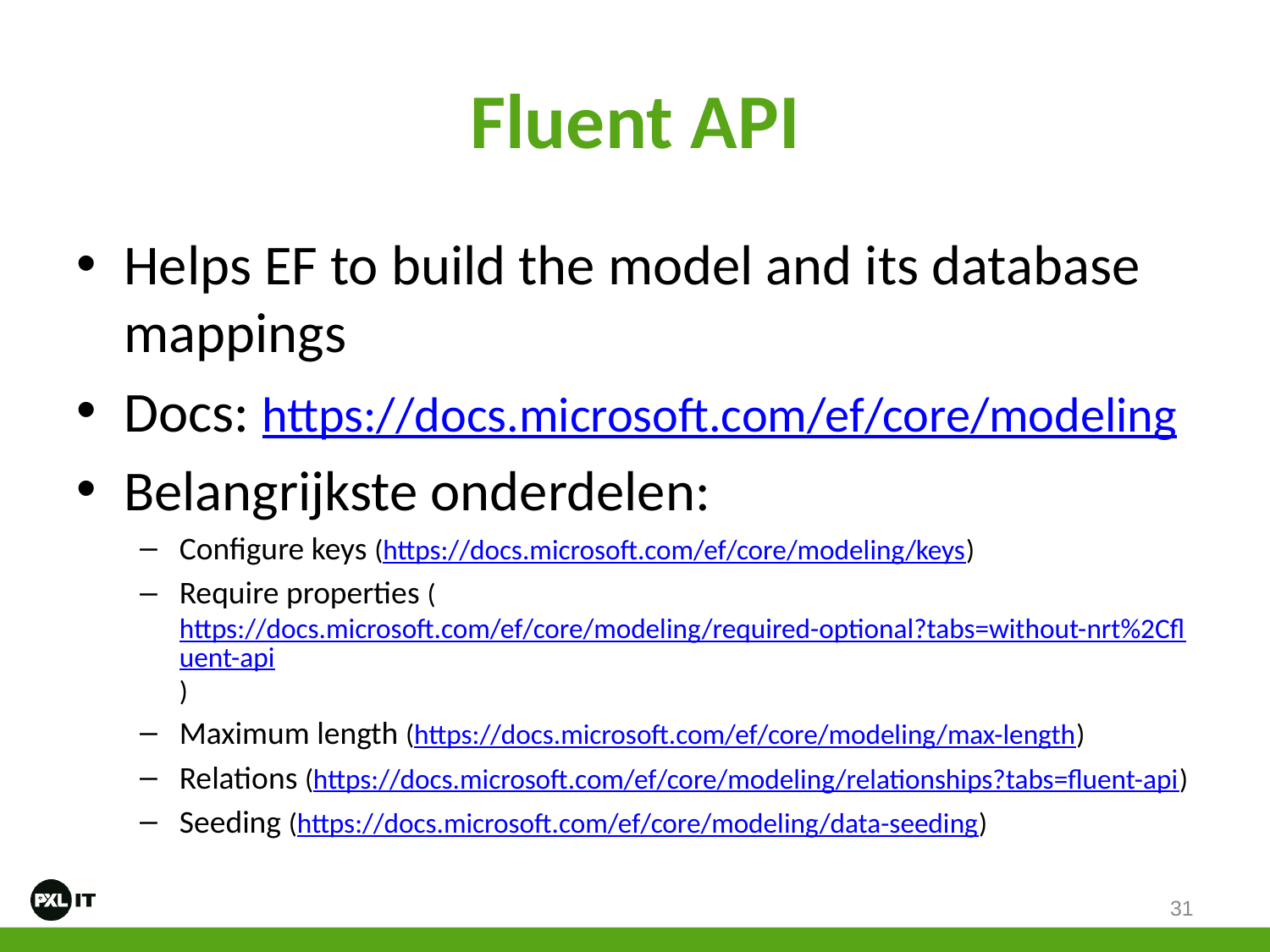

# Fluent API
Helps EF to build the model and its database mappings
Docs: https://docs.microsoft.com/ef/core/modeling
Belangrijkste onderdelen:
Configure keys (https://docs.microsoft.com/ef/core/modeling/keys)
Require properties (https://docs.microsoft.com/ef/core/modeling/required-optional?tabs=without-nrt%2Cfluent-api)
Maximum length (https://docs.microsoft.com/ef/core/modeling/max-length)
Relations (https://docs.microsoft.com/ef/core/modeling/relationships?tabs=fluent-api)
Seeding (https://docs.microsoft.com/ef/core/modeling/data-seeding)
31